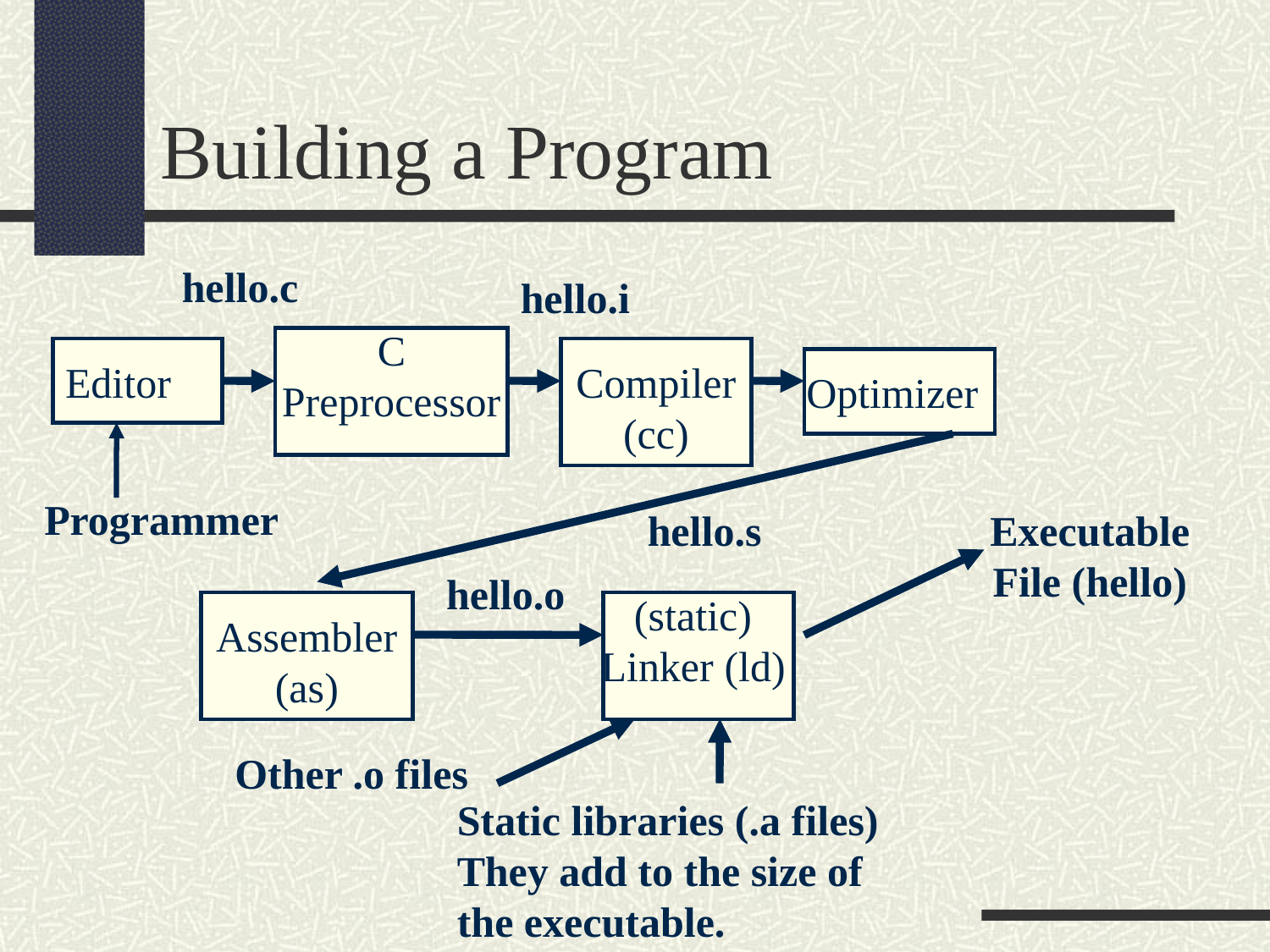

Building a Program
hello.c

hello.i
C Preprocessor

Editor
Compiler(cc)

Optimizer

Programmer
hello.s
Executable File (hello)

hello.o
(static)
Linker (ld)

Assembler (as)

Other .o files
Static libraries (.a files) They add to the size of the executable.